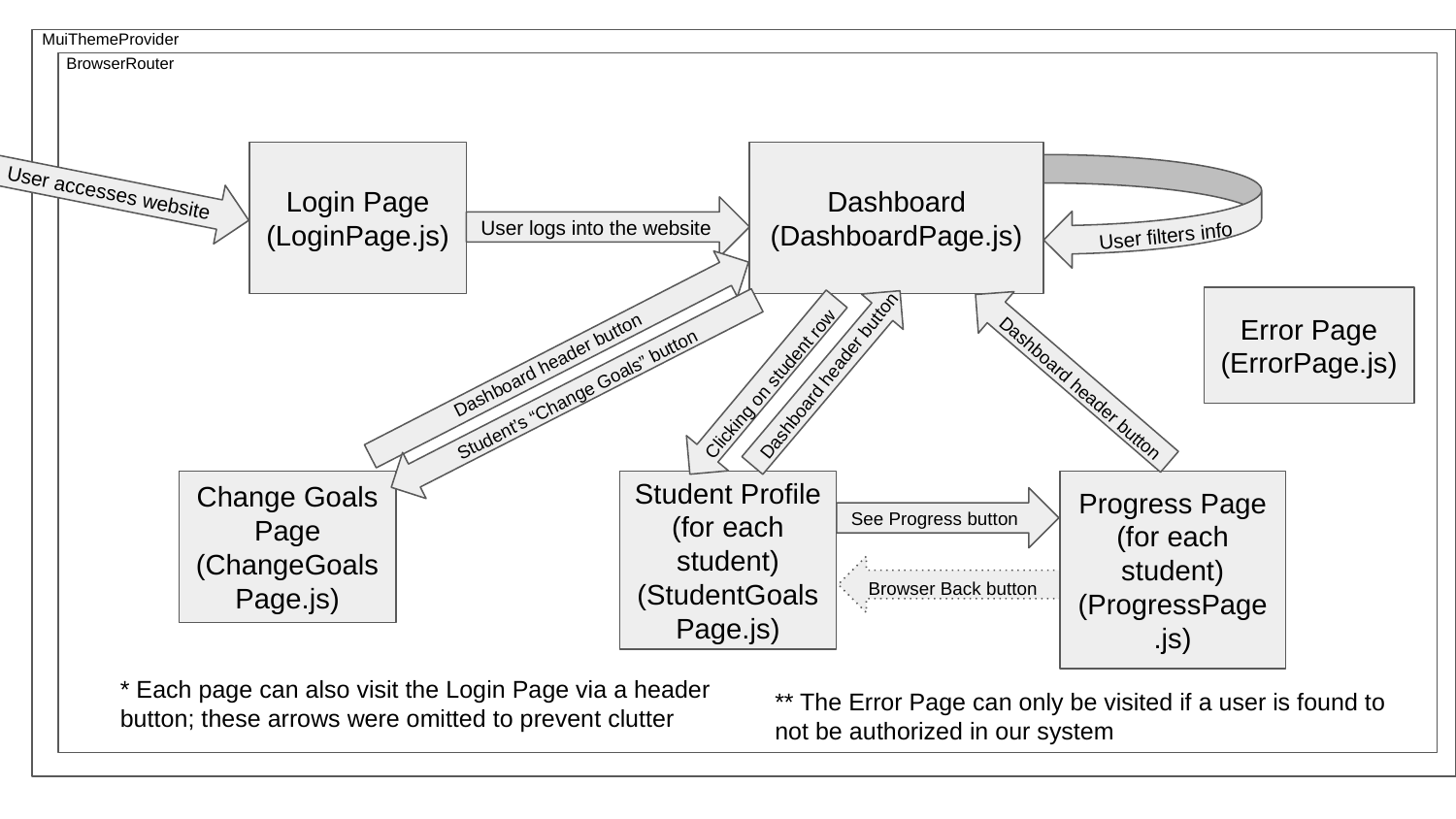

MuiThemeProvider

BrowserRouter

Login Page (LoginPage.js)
Dashboard (DashboardPage.js)
      User accesses website
User logs into the website
User filters info
Error Page (ErrorPage.js)

Dashboard header button

Dashboard header button

Clicking on student row

Student’s “Change Goals” button
Dashboard header button
Change Goals Page (ChangeGoalsPage.js)
Student Profile (for each student) (StudentGoalsPage.js)
Progress Page (for each student) (ProgressPage.js)
See Progress button

Browser Back button

* Each page can also visit the Login Page via a header button; these arrows were omitted to prevent clutter
** The Error Page can only be visited if a user is found to not be authorized in our system